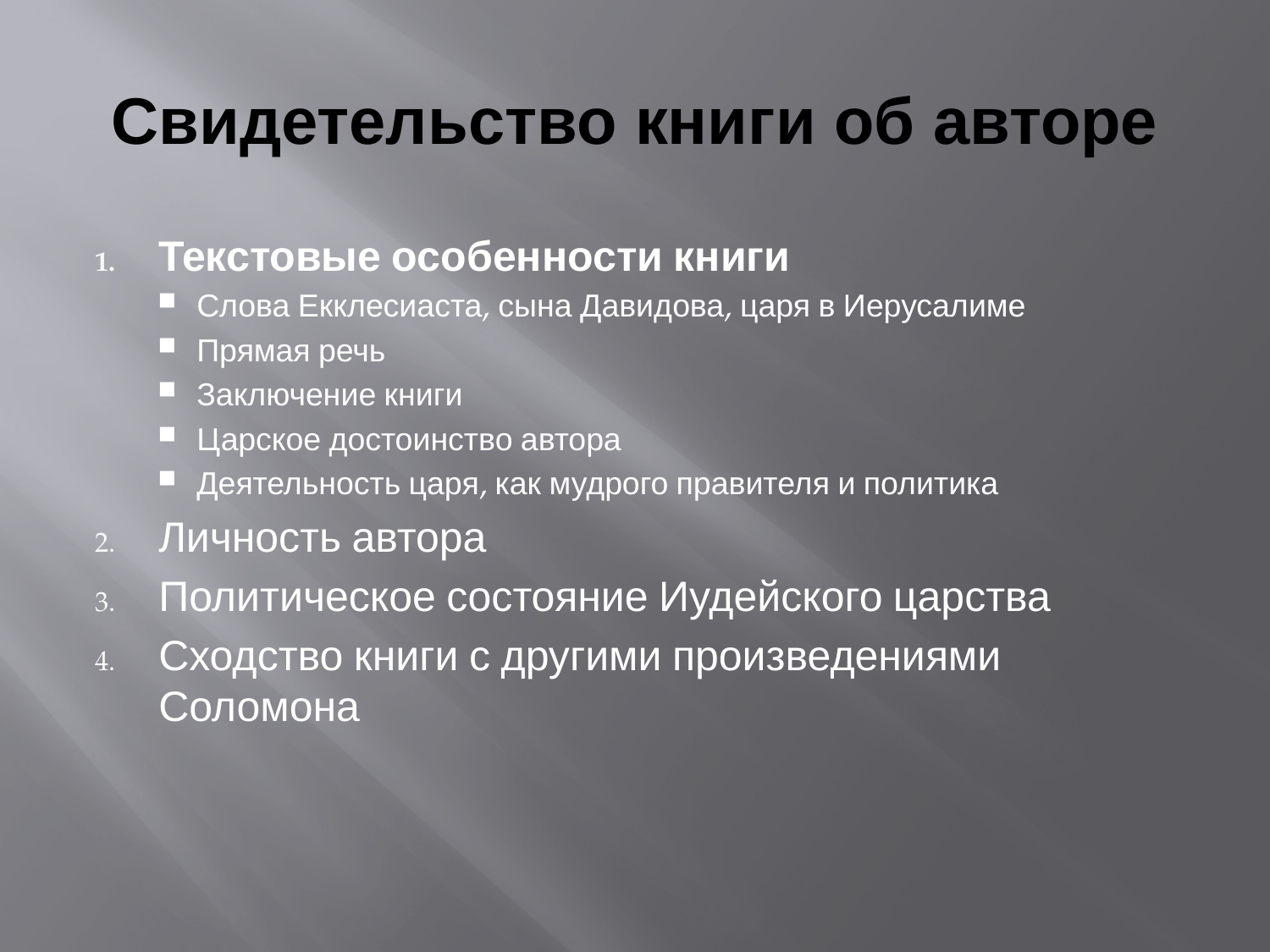

# Свидетельство книги об авторе
Текстовые особенности книги
Слова Екклесиаста, сына Давидова, царя в Иерусалиме
Прямая речь
Заключение книги
Царское достоинство автора
Деятельность царя, как мудрого правителя и политика
Личность автора
Политическое состояние Иудейского царства
Сходство книги с другими произведениями Соломона